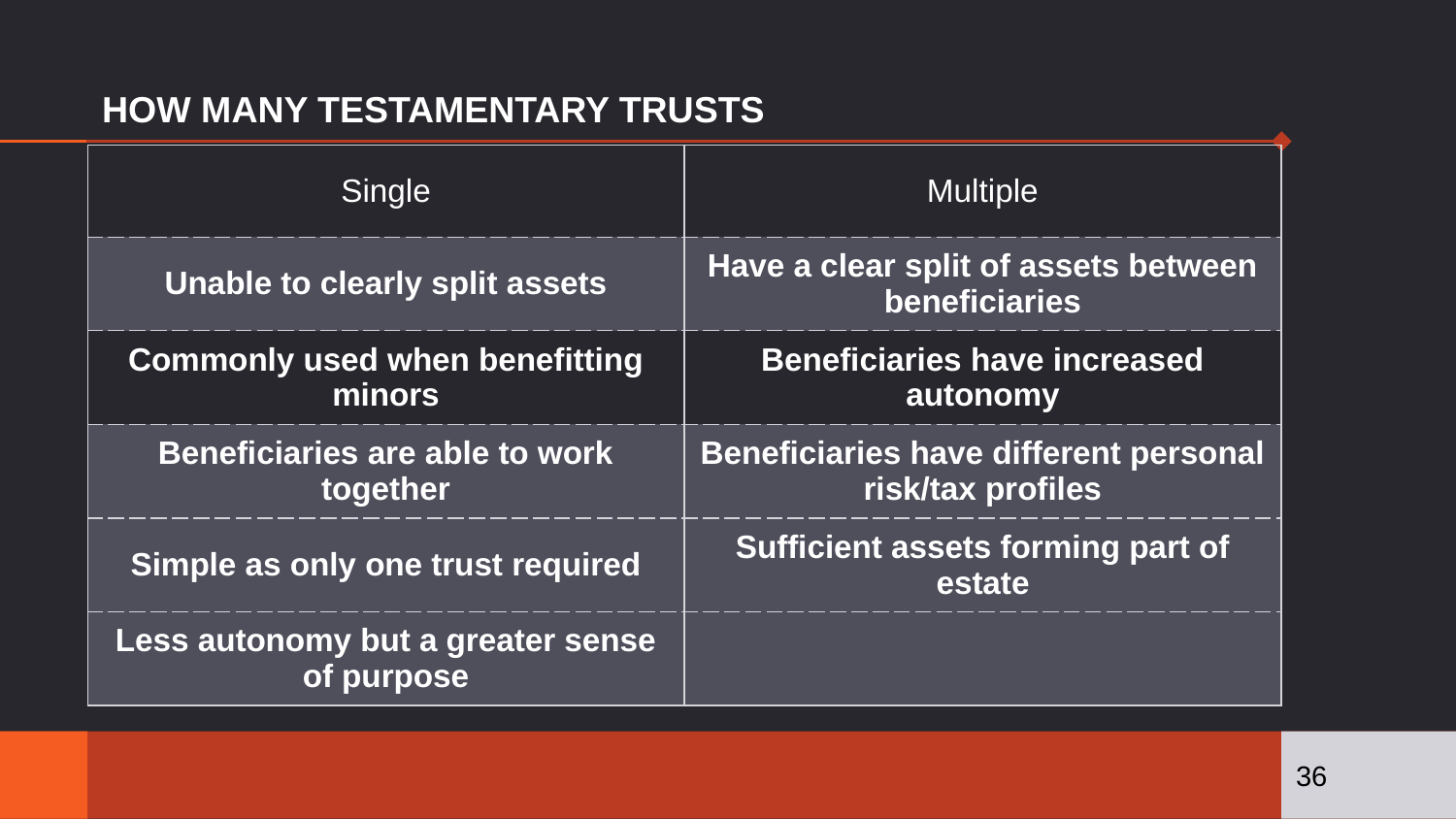

# HOW MANY TESTAMENTARY TRUSTS
| Single | Multiple |
| --- | --- |
| Unable to clearly split assets | Have a clear split of assets between beneficiaries |
| Commonly used when benefitting minors | Beneficiaries have increased autonomy |
| Beneficiaries are able to work together | Beneficiaries have different personal risk/tax profiles |
| Simple as only one trust required | Sufficient assets forming part of estate |
| Less autonomy but a greater sense of purpose |  |
36